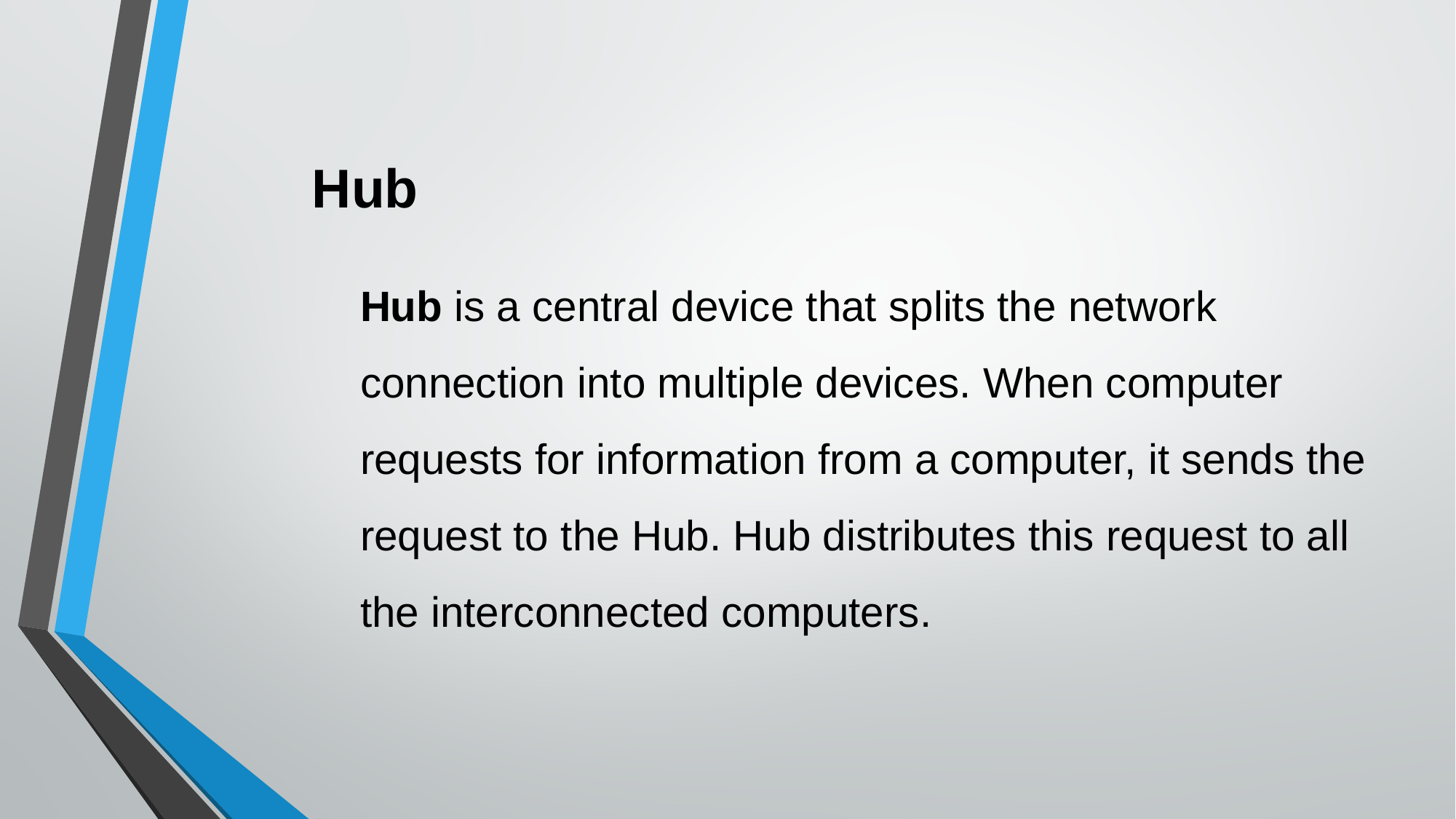

Hub
Hub is a central device that splits the network connection into multiple devices. When computer requests for information from a computer, it sends the request to the Hub. Hub distributes this request to all the interconnected computers.